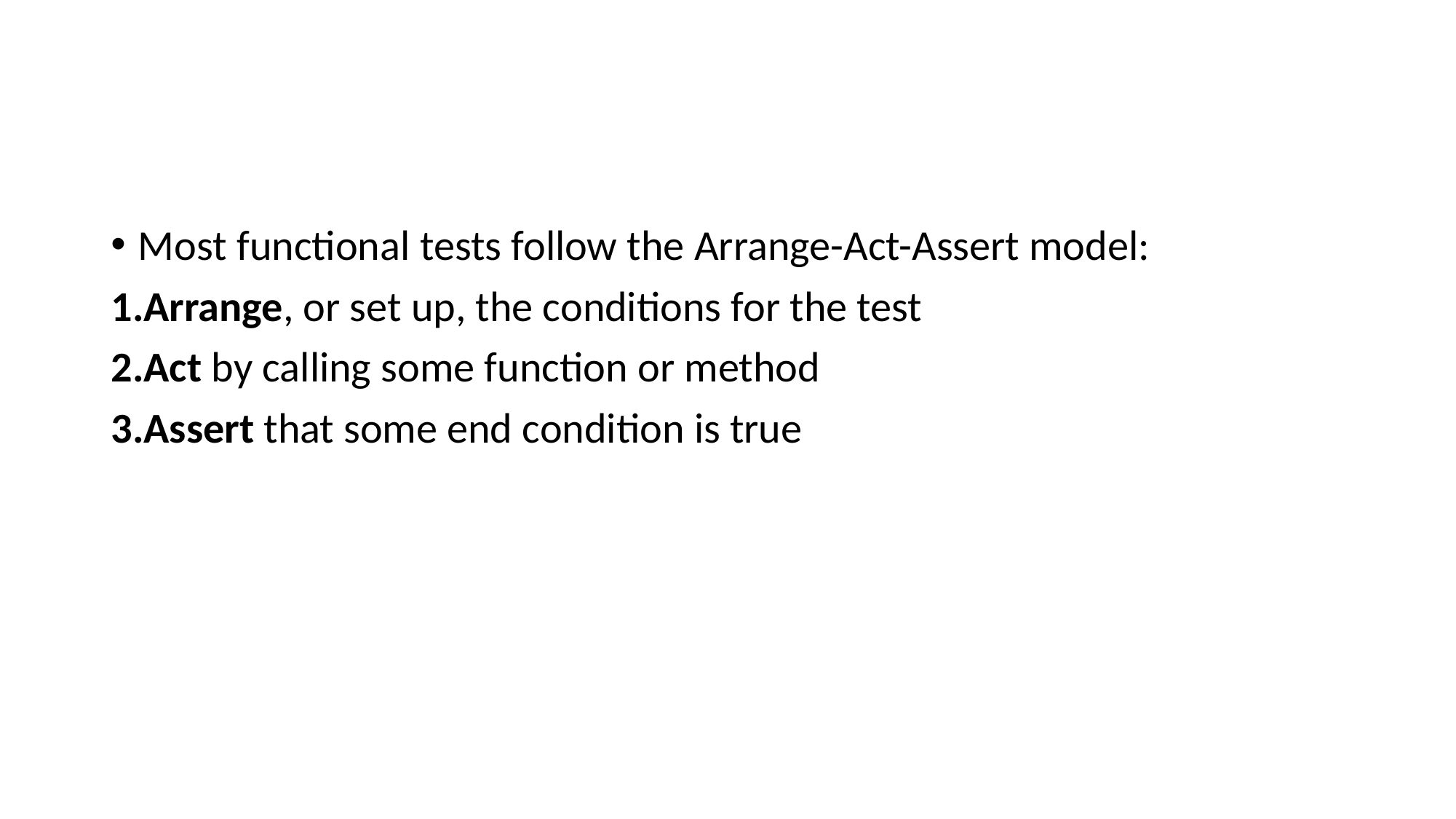

#
Most functional tests follow the Arrange-Act-Assert model:
Arrange, or set up, the conditions for the test
Act by calling some function or method
Assert that some end condition is true